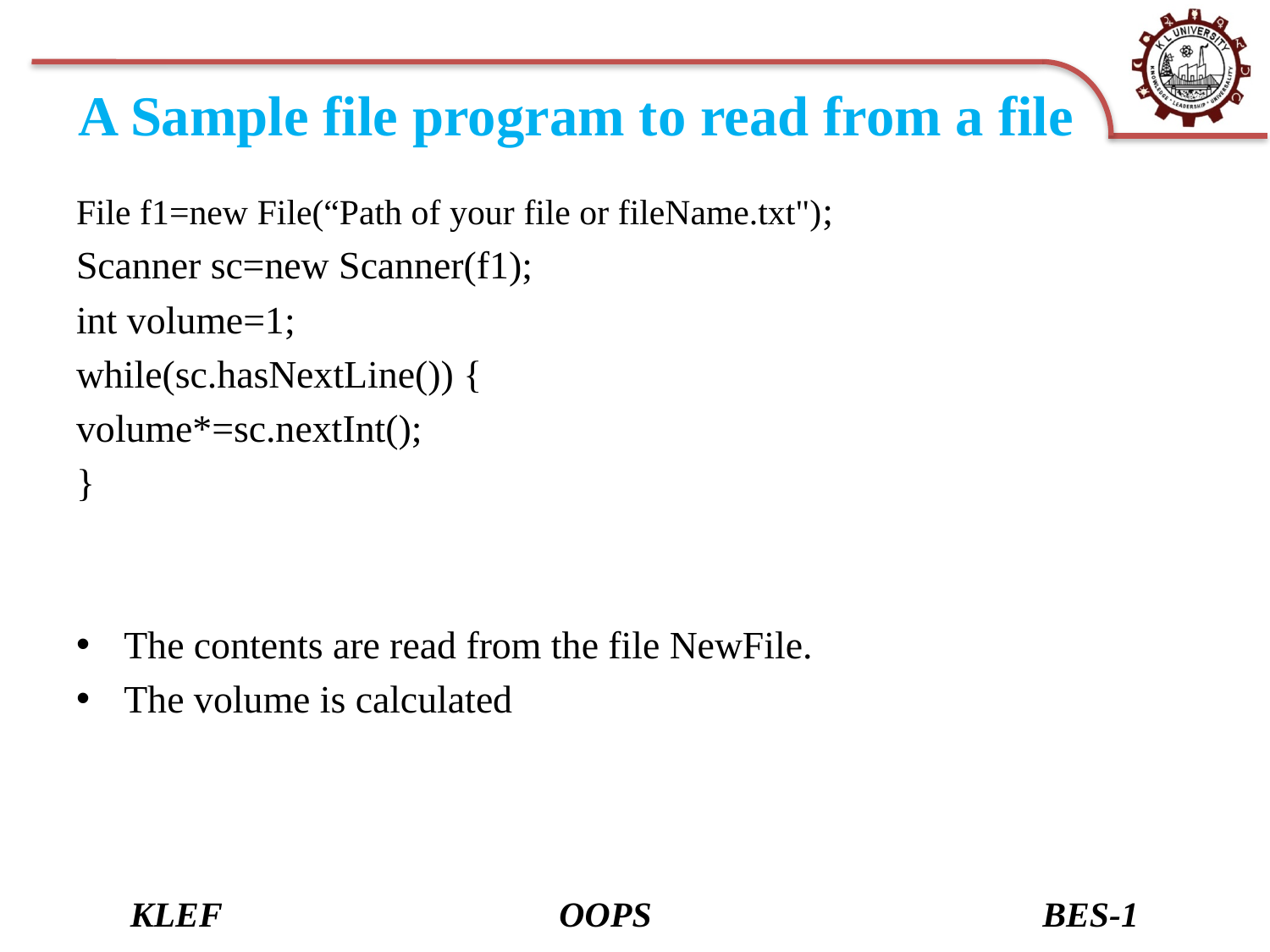

# A Sample file program to read from a file
File f1=new File(“Path of your file or fileName.txt");
Scanner sc=new Scanner(f1);
int volume=1;
while(sc.hasNextLine()) {
volume*=sc.nextInt();
}

The contents are read from the file NewFile.
The volume is calculated

KLEF                                      OOPS                                            BES-1